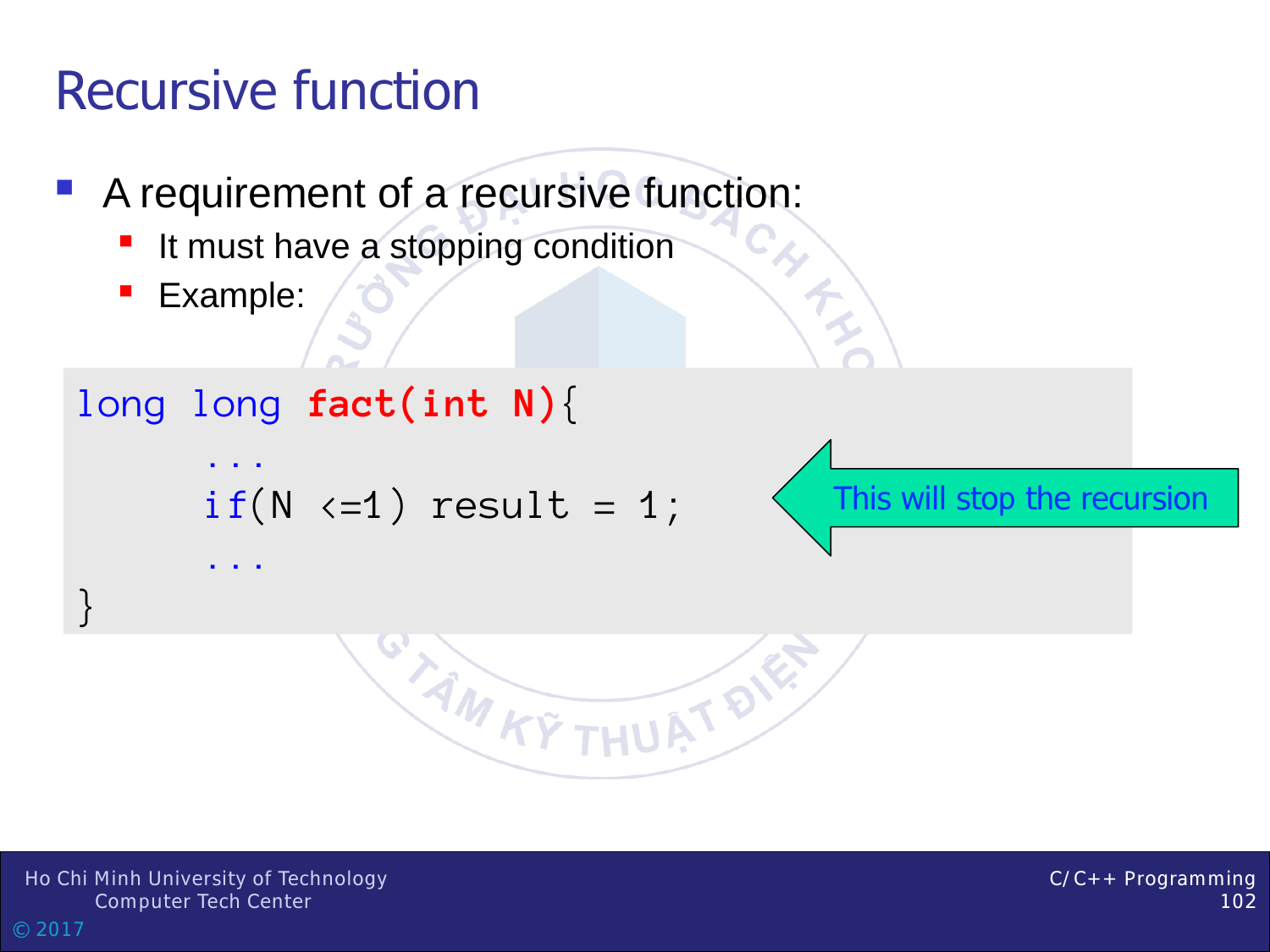

# Recursive function
A requirement of a recursive function:
It must have a stopping condition
Example:
long long fact(int N){
	...
	if(N <=1) result = 1;
	...
}

This will stop the recursion